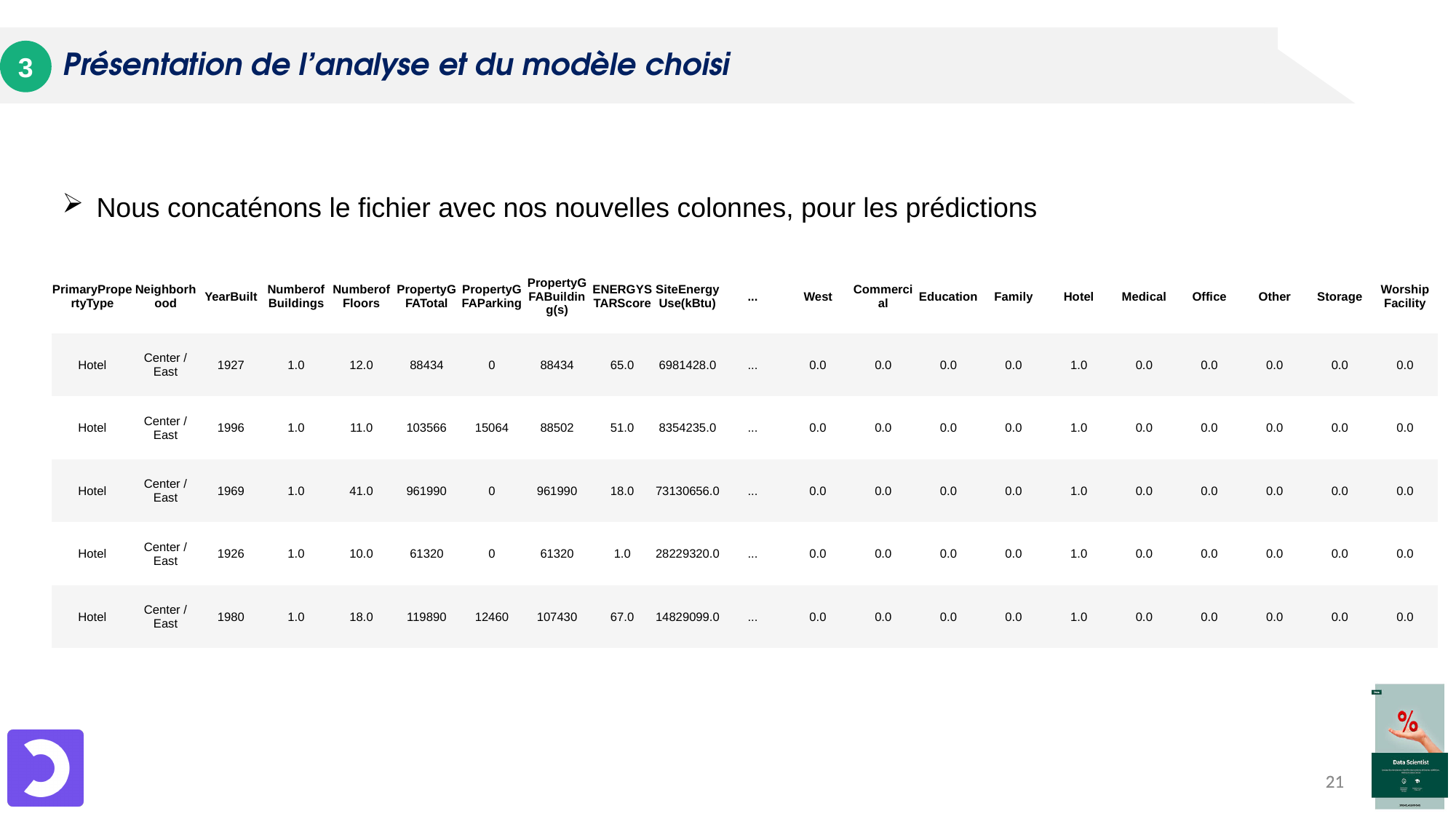

# Présentation de l’analyse et du modèle choisi
3

Nous concaténons le fichier avec nos nouvelles colonnes, pour les prédictions
| PrimaryPropertyType | Neighborhood | YearBuilt | NumberofBuildings | NumberofFloors | PropertyGFATotal | PropertyGFAParking | PropertyGFABuilding(s) | ENERGYSTARScore | SiteEnergyUse(kBtu) | ... | West | Commercial | Education | Family | Hotel | Medical | Office | Other | Storage | Worship Facility |
| --- | --- | --- | --- | --- | --- | --- | --- | --- | --- | --- | --- | --- | --- | --- | --- | --- | --- | --- | --- | --- |
| Hotel | Center / East | 1927 | 1.0 | 12.0 | 88434 | 0 | 88434 | 65.0 | 6981428.0 | ... | 0.0 | 0.0 | 0.0 | 0.0 | 1.0 | 0.0 | 0.0 | 0.0 | 0.0 | 0.0 |
| Hotel | Center / East | 1996 | 1.0 | 11.0 | 103566 | 15064 | 88502 | 51.0 | 8354235.0 | ... | 0.0 | 0.0 | 0.0 | 0.0 | 1.0 | 0.0 | 0.0 | 0.0 | 0.0 | 0.0 |
| Hotel | Center / East | 1969 | 1.0 | 41.0 | 961990 | 0 | 961990 | 18.0 | 73130656.0 | ... | 0.0 | 0.0 | 0.0 | 0.0 | 1.0 | 0.0 | 0.0 | 0.0 | 0.0 | 0.0 |
| Hotel | Center / East | 1926 | 1.0 | 10.0 | 61320 | 0 | 61320 | 1.0 | 28229320.0 | ... | 0.0 | 0.0 | 0.0 | 0.0 | 1.0 | 0.0 | 0.0 | 0.0 | 0.0 | 0.0 |
| Hotel | Center / East | 1980 | 1.0 | 18.0 | 119890 | 12460 | 107430 | 67.0 | 14829099.0 | ... | 0.0 | 0.0 | 0.0 | 0.0 | 1.0 | 0.0 | 0.0 | 0.0 | 0.0 | 0.0 |
21